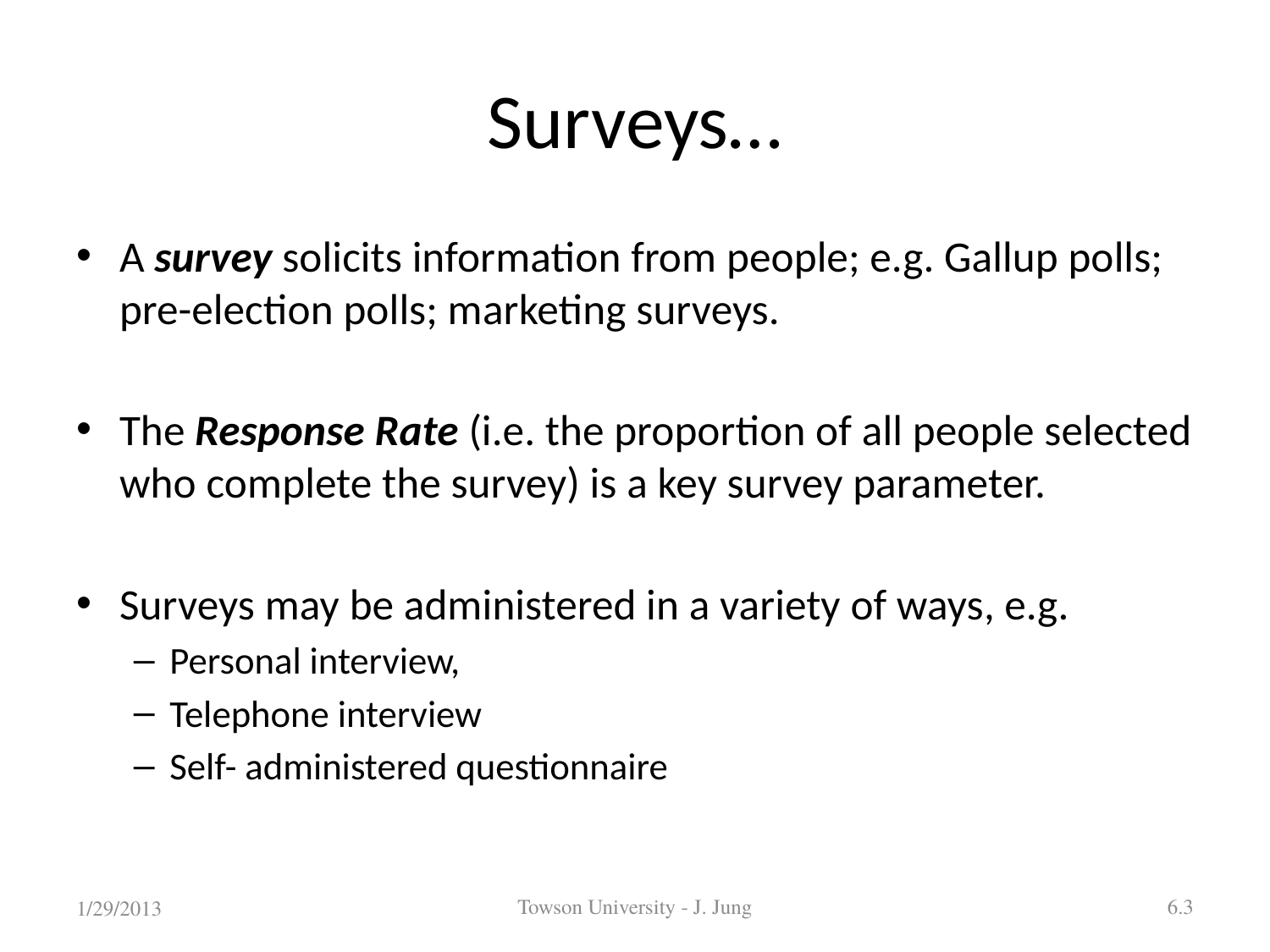

# Surveys…
A survey solicits information from people; e.g. Gallup polls; pre-election polls; marketing surveys.

The Response Rate (i.e. the proportion of all people selected who complete the survey) is a key survey parameter.

Surveys may be administered in a variety of ways, e.g.
Personal interview,
Telephone interview
Self- administered questionnaire

1/29/2013
Towson University - J. Jung
6.3